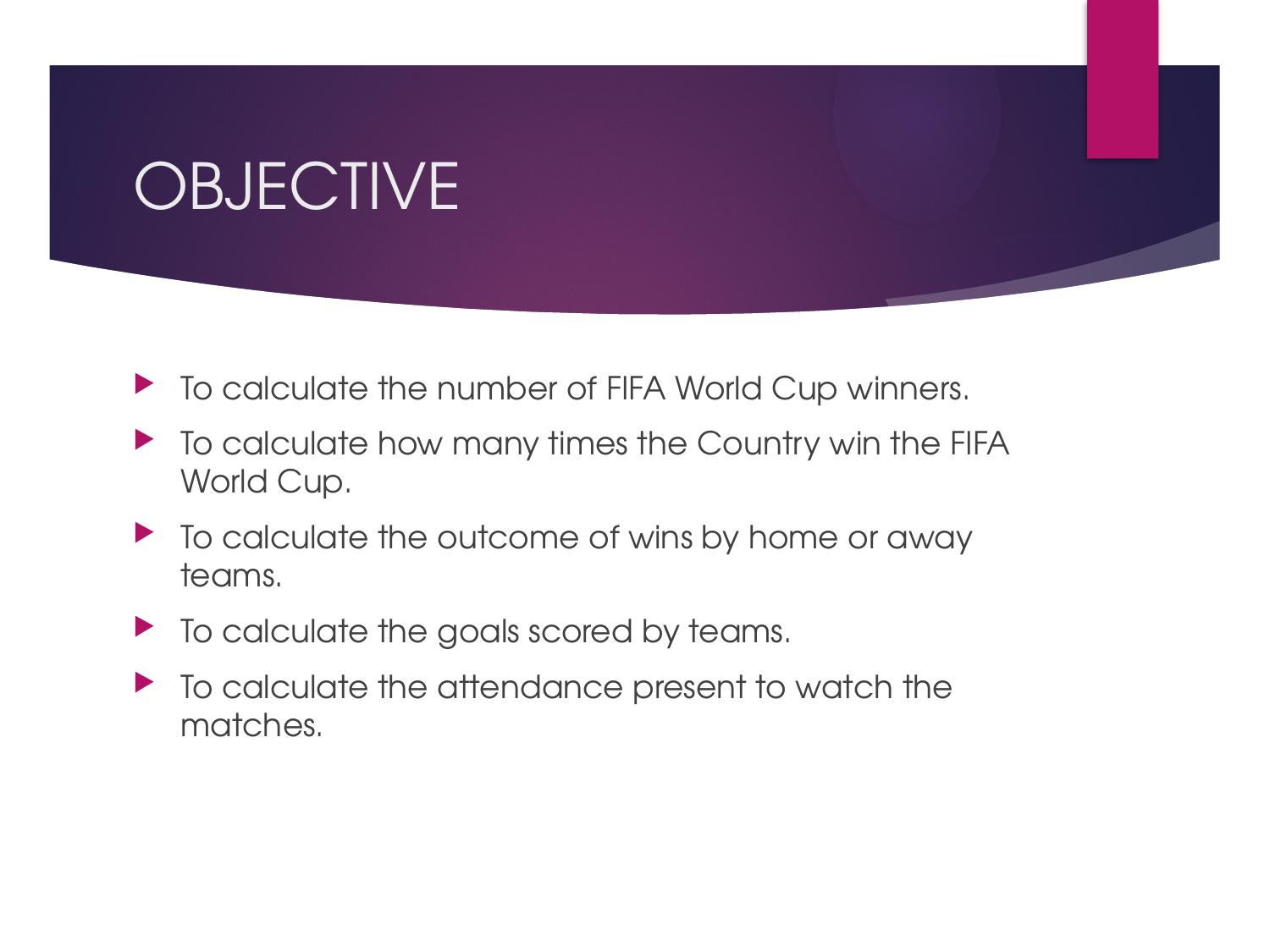

# OBJECTIVE
To calculate the number of FIFA World Cup winners.
To calculate how many times the Country win the FIFA World Cup.
To calculate the outcome of wins by home or away teams.
To calculate the goals scored by teams.
To calculate the attendance present to watch the matches.